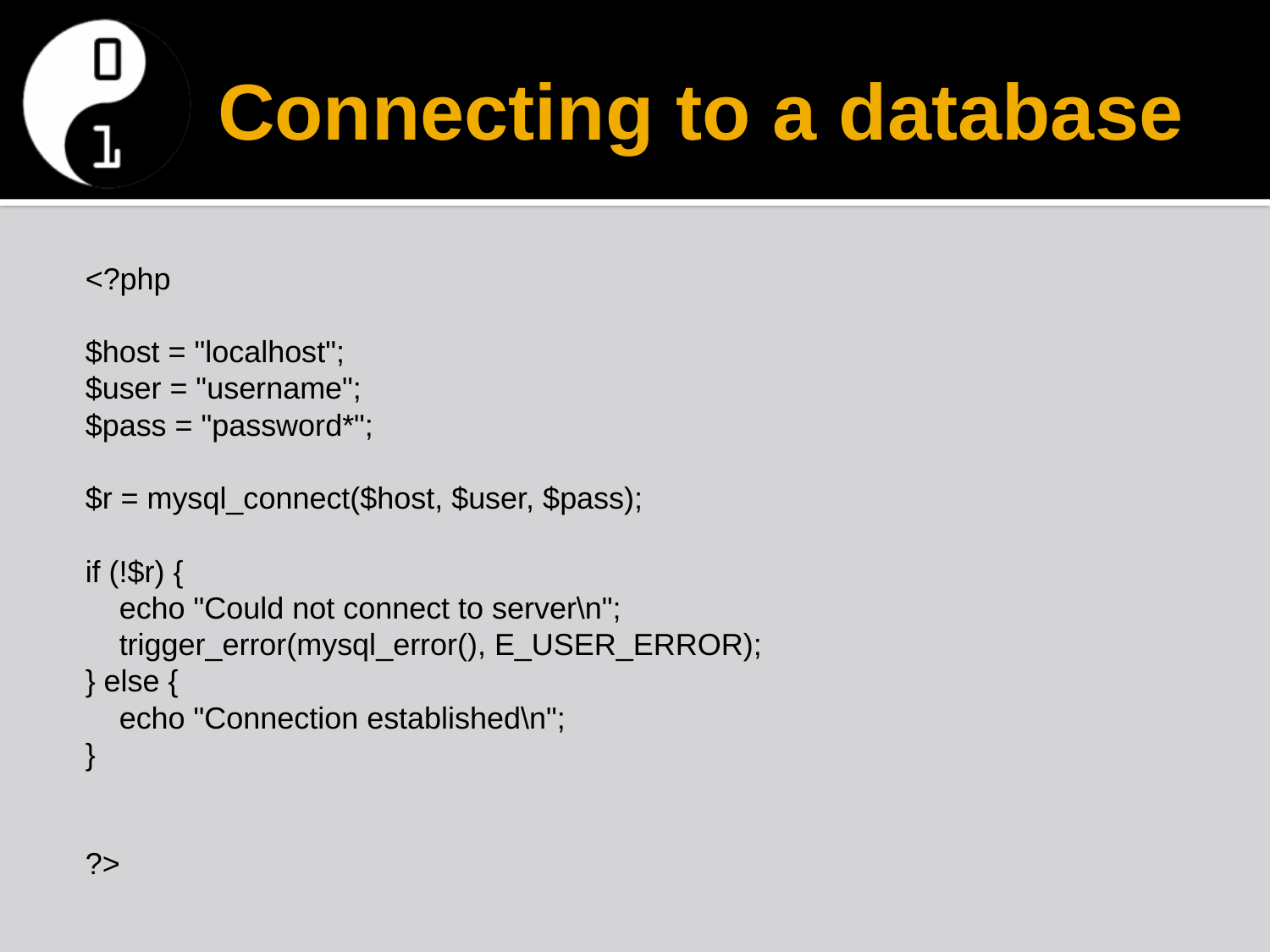

# Connecting to a database
<?php

$host = "localhost";
$user = "username";
$pass = "password*";

$r = mysql_connect($host, $user, $pass);

if (!$r) {
    echo "Could not connect to server\n";
    trigger_error(mysql_error(), E_USER_ERROR);
} else {
    echo "Connection established\n";
}

?>